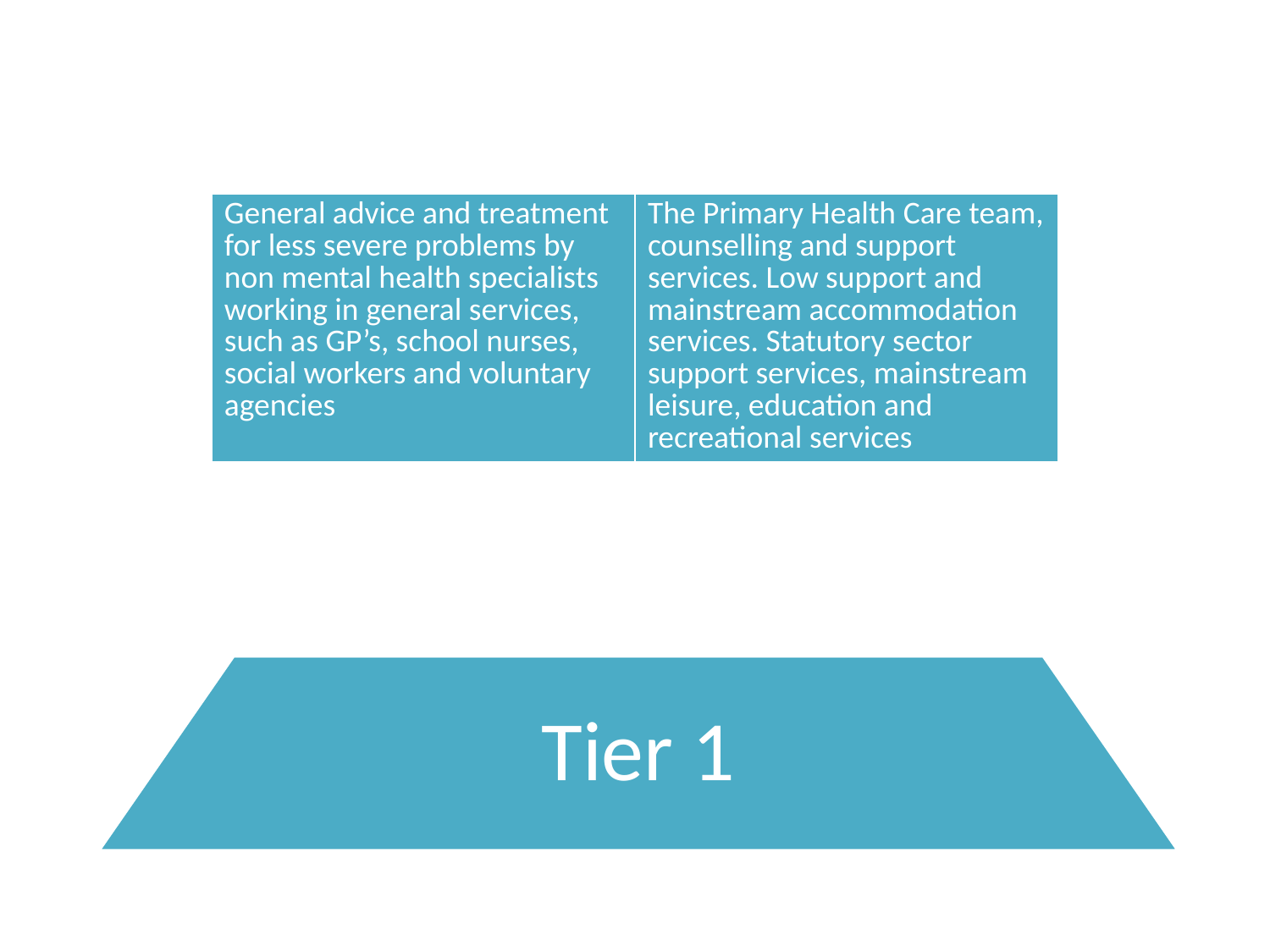

| General advice and treatment for less severe problems by non mental health specialists working in general services, such as GP’s, school nurses, social workers and voluntary agencies | The Primary Health Care team, counselling and support services. Low support and mainstream accommodation services. Statutory sector support services, mainstream leisure, education and recreational services |
| --- | --- |

Tier 1